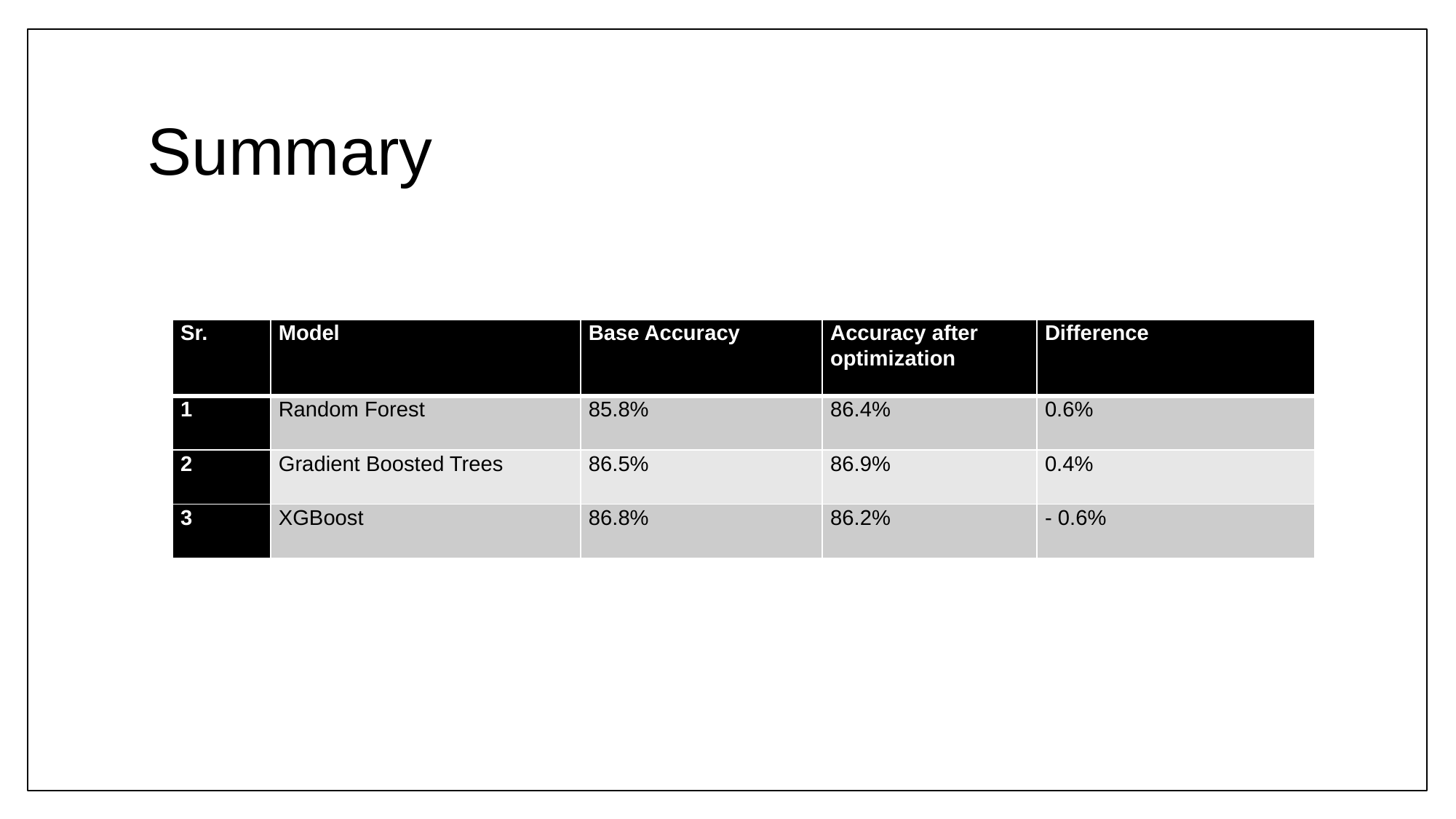

# Summary
| Sr. | Model | Base Accuracy | Accuracy after optimization | Difference |
| --- | --- | --- | --- | --- |
| 1 | Random Forest | 85.8% | 86.4% | 0.6% |
| 2 | Gradient Boosted Trees | 86.5% | 86.9% | 0.4% |
| 3 | XGBoost | 86.8% | 86.2% | - 0.6% |